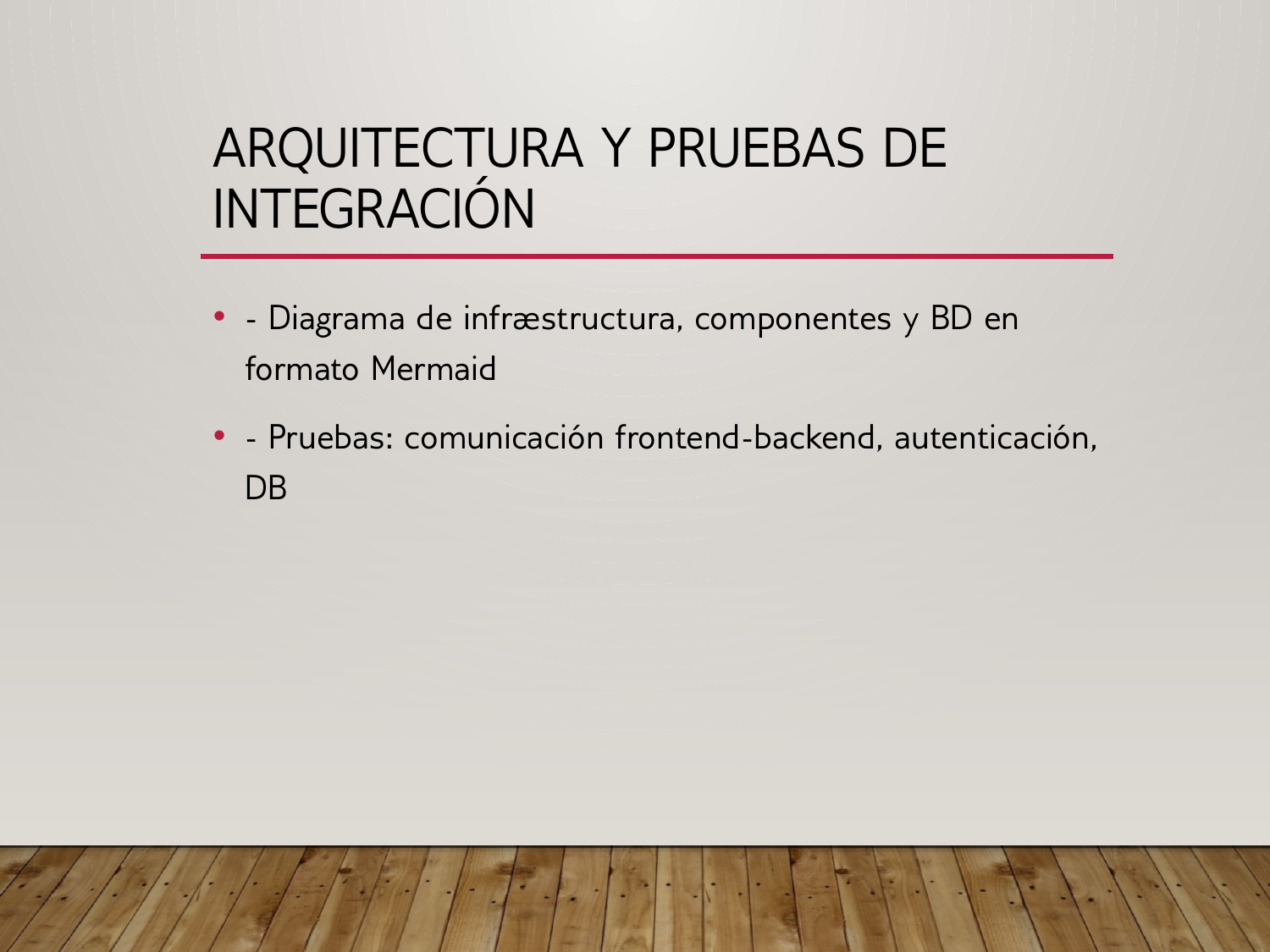

# Arquitectura y Pruebas de Integración
- Diagrama de infraestructura, componentes y BD en formato Mermaid
- Pruebas: comunicación frontend-backend, autenticación, DB